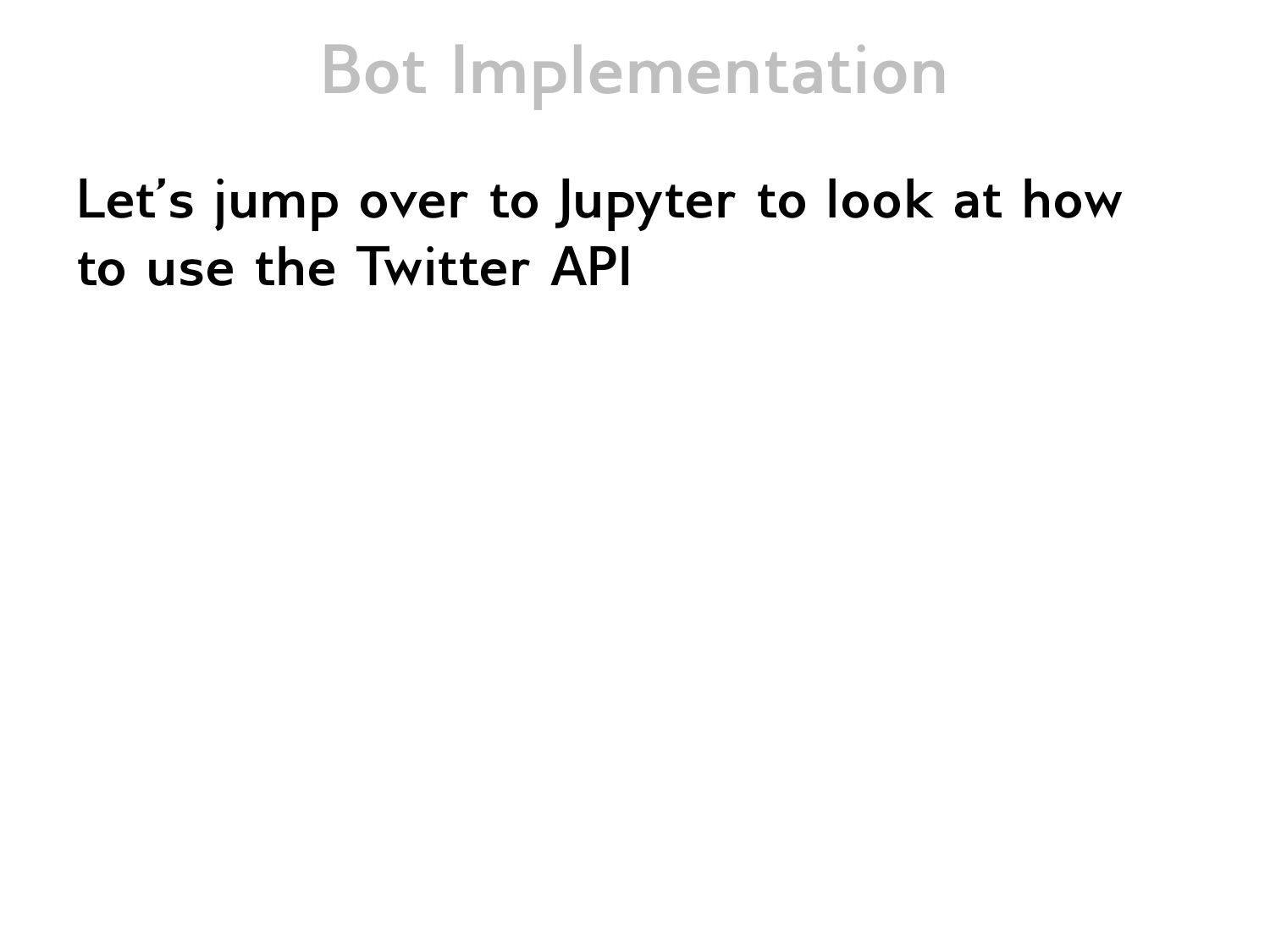

# Bot Implementation
Let’s jump over to Jupyter to look at how to use the Twitter API